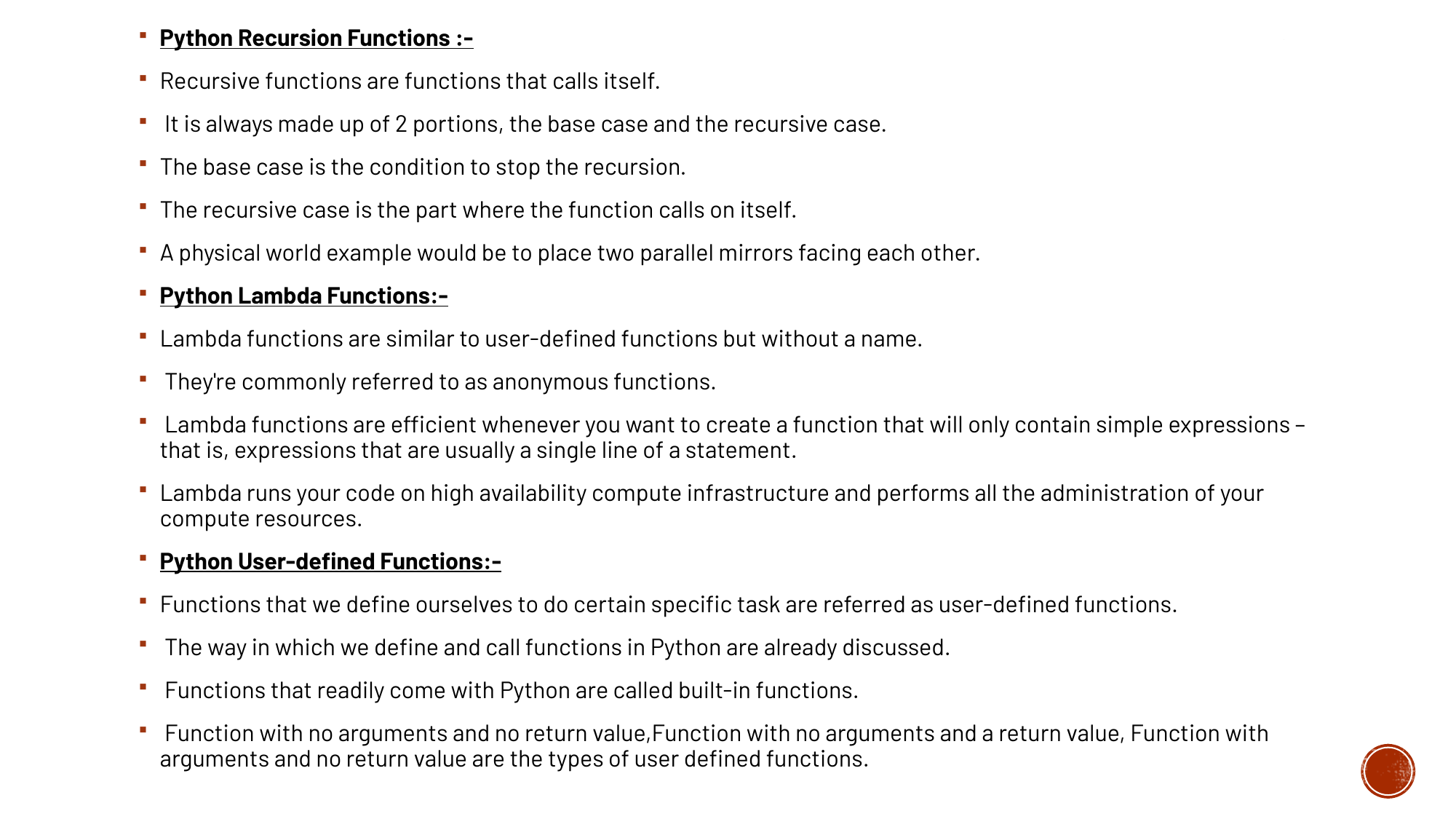

Python Recursion Functions :-
Recursive functions are functions that calls itself.
 It is always made up of 2 portions, the base case and the recursive case.
The base case is the condition to stop the recursion.
The recursive case is the part where the function calls on itself.
A physical world example would be to place two parallel mirrors facing each other.
Python Lambda Functions:-
Lambda functions are similar to user-defined functions but without a name.
 They're commonly referred to as anonymous functions.
 Lambda functions are efficient whenever you want to create a function that will only contain simple expressions – that is, expressions that are usually a single line of a statement.
Lambda runs your code on high availability compute infrastructure and performs all the administration of your compute resources.
Python User-defined Functions:-
Functions that we define ourselves to do certain specific task are referred as user-defined functions.
 The way in which we define and call functions in Python are already discussed.
 Functions that readily come with Python are called built-in functions.
 Function with no arguments and no return value,Function with no arguments and a return value, Function with arguments and no return value are the types of user defined functions.

# .